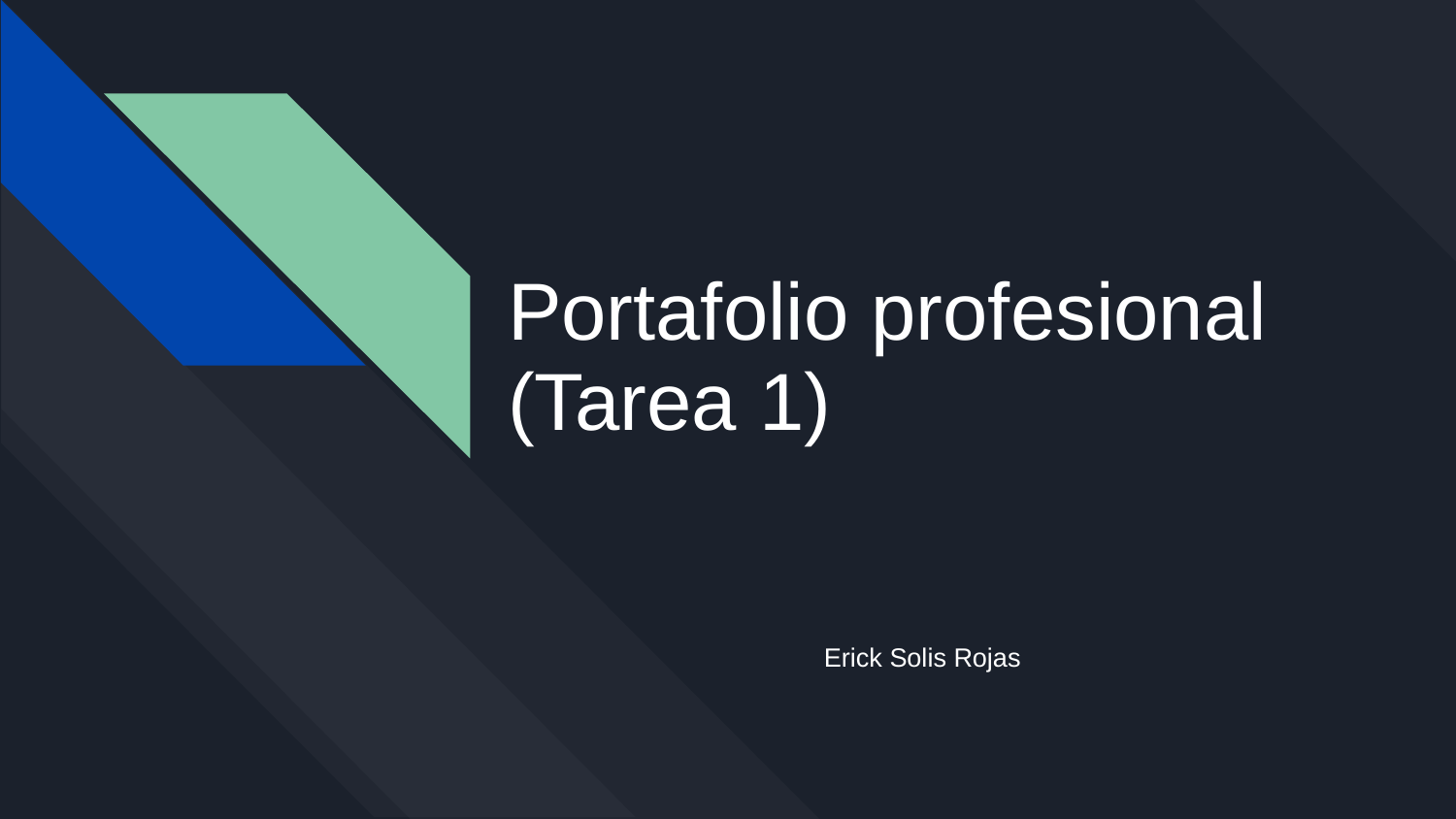

# Portafolio profesional (Tarea 1)
Erick Solis Rojas